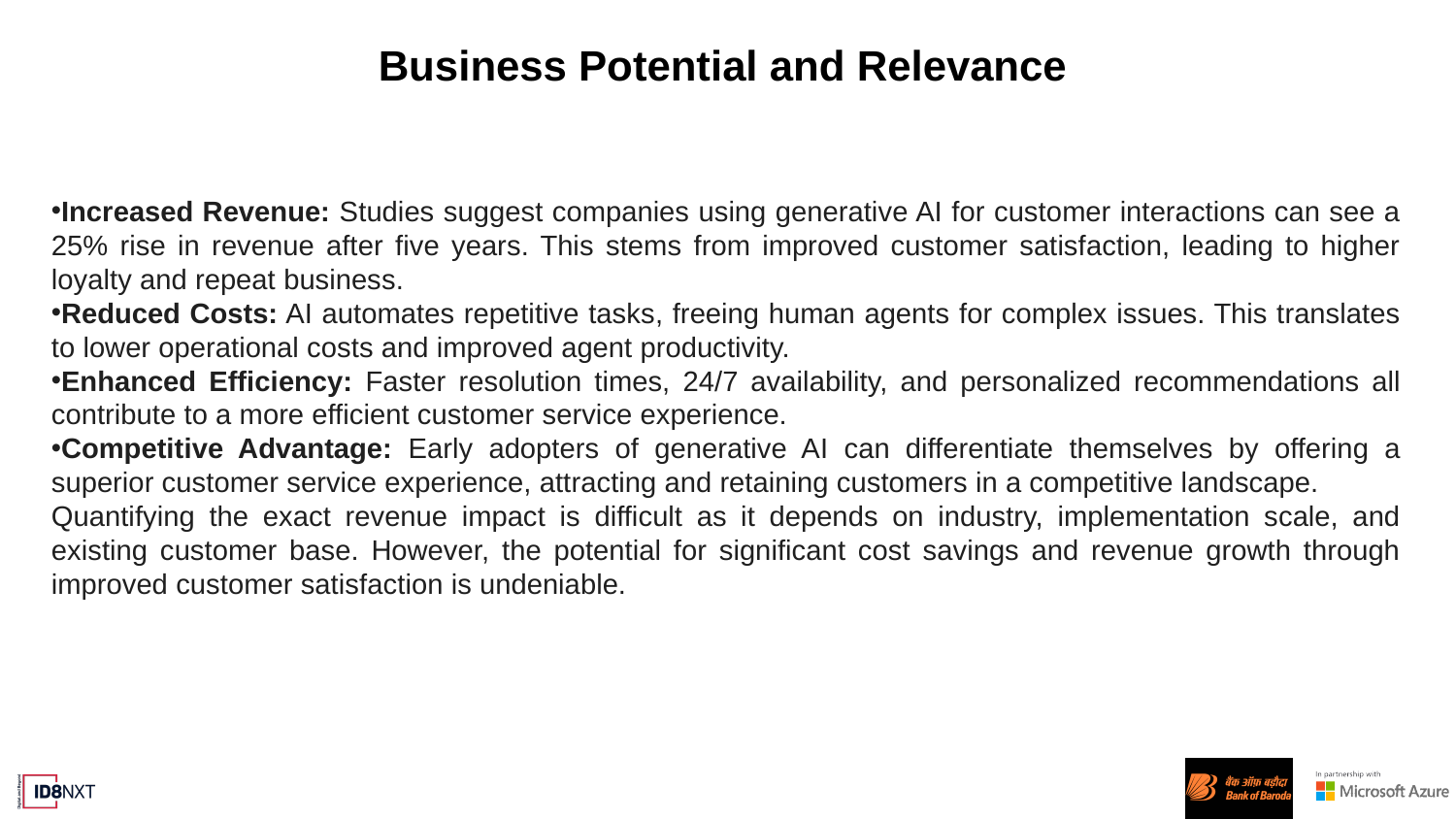

# Business Potential and Relevance
Increased Revenue: Studies suggest companies using generative AI for customer interactions can see a 25% rise in revenue after five years. This stems from improved customer satisfaction, leading to higher loyalty and repeat business.
Reduced Costs: AI automates repetitive tasks, freeing human agents for complex issues. This translates to lower operational costs and improved agent productivity.
Enhanced Efficiency: Faster resolution times, 24/7 availability, and personalized recommendations all contribute to a more efficient customer service experience.
Competitive Advantage: Early adopters of generative AI can differentiate themselves by offering a superior customer service experience, attracting and retaining customers in a competitive landscape.
Quantifying the exact revenue impact is difficult as it depends on industry, implementation scale, and existing customer base. However, the potential for significant cost savings and revenue growth through improved customer satisfaction is undeniable.